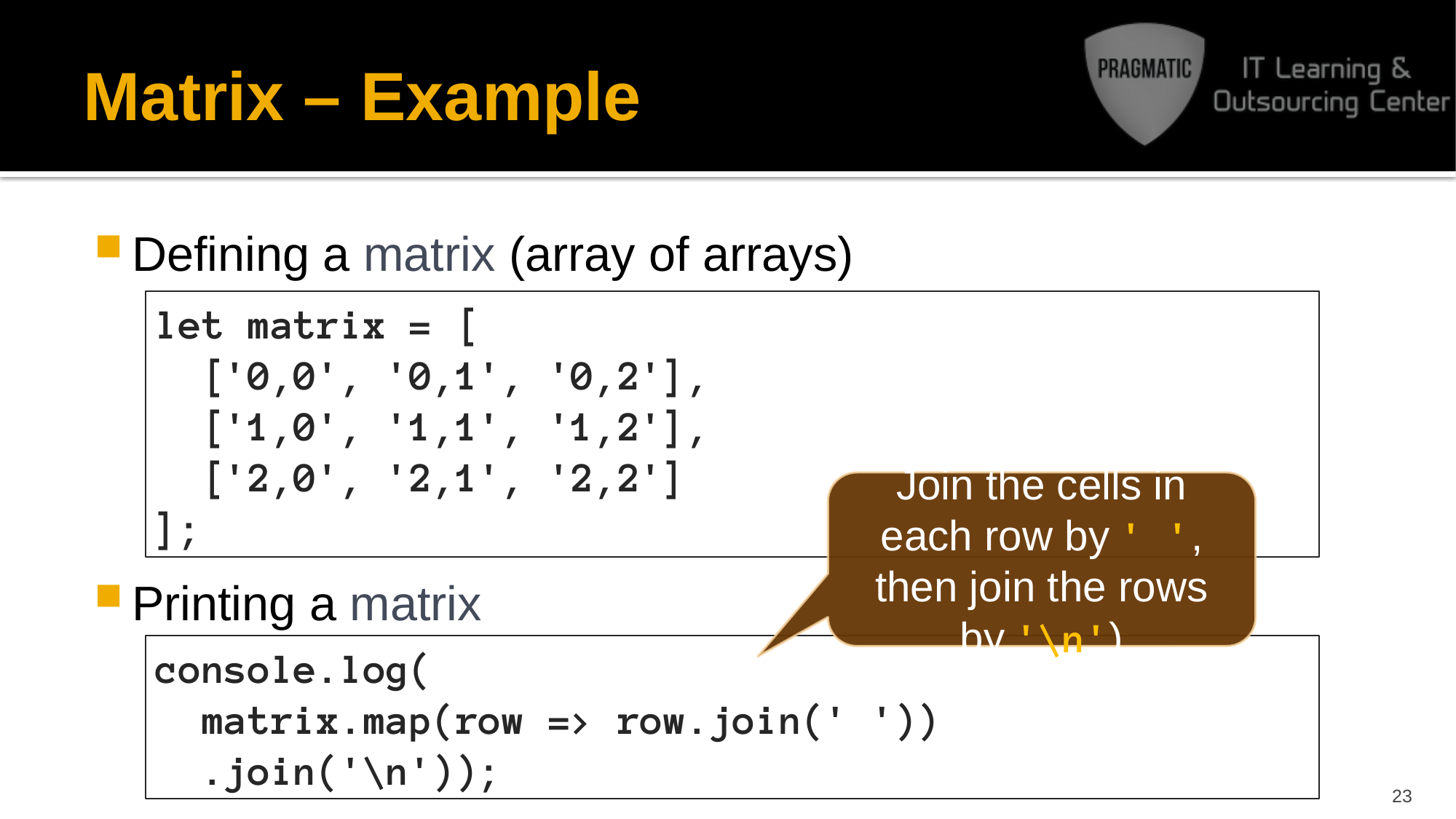

# Matrix – Example
Defining a matrix (array of arrays)

Printing a matrix

let matrix = [
  ['0,0', '0,1', '0,2'],
  ['1,0', '1,1', '1,2'],
  ['2,0', '2,1', '2,2']
];
Join the cells in each row by ' ', then join the rows by '\n')
console.log(
  matrix.map(row => row.join(' '))
  .join('\n'));
23